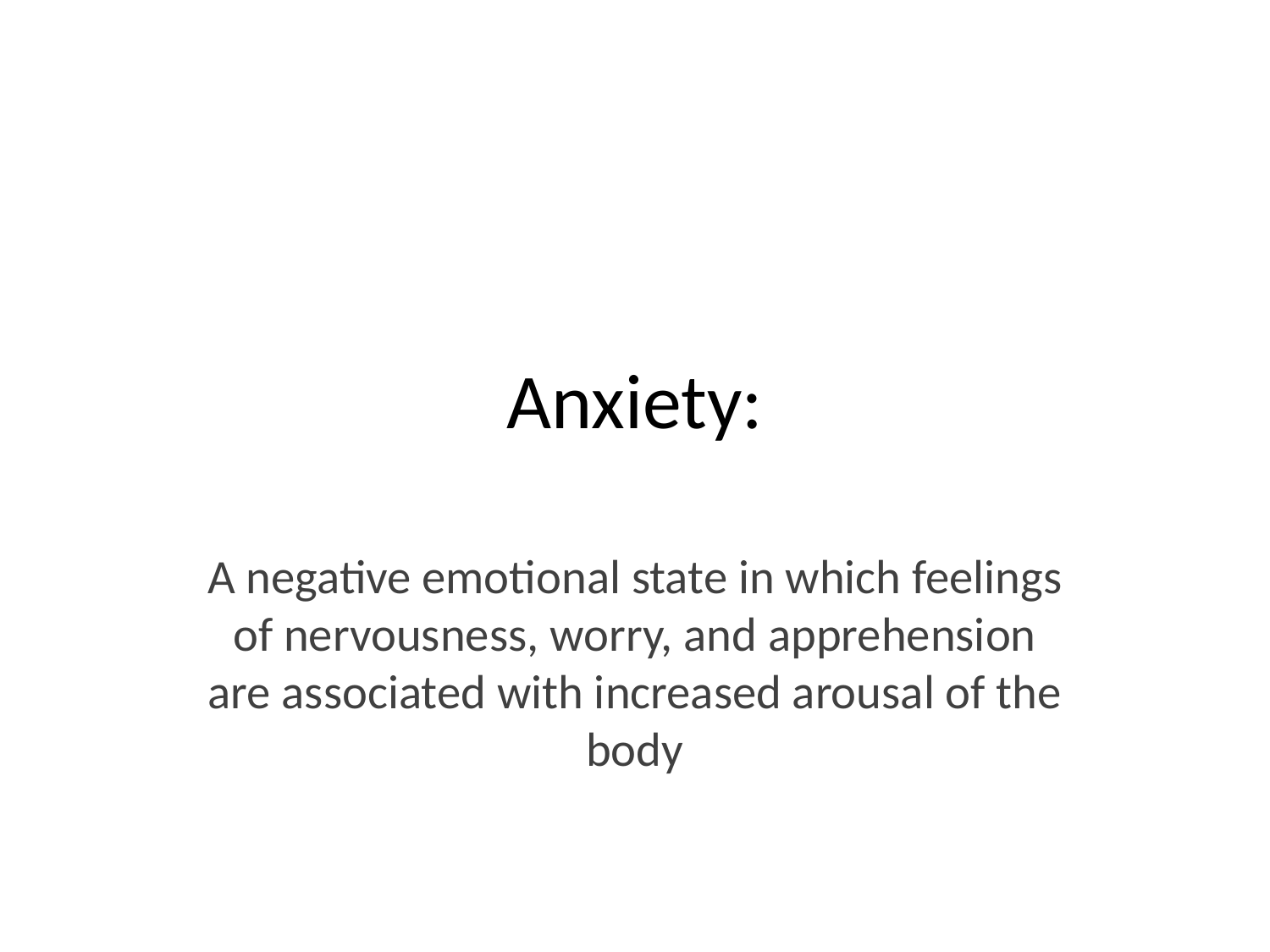

# Anxiety:
A negative emotional state in which feelings of nervousness, worry, and apprehension are associated with increased arousal of the body